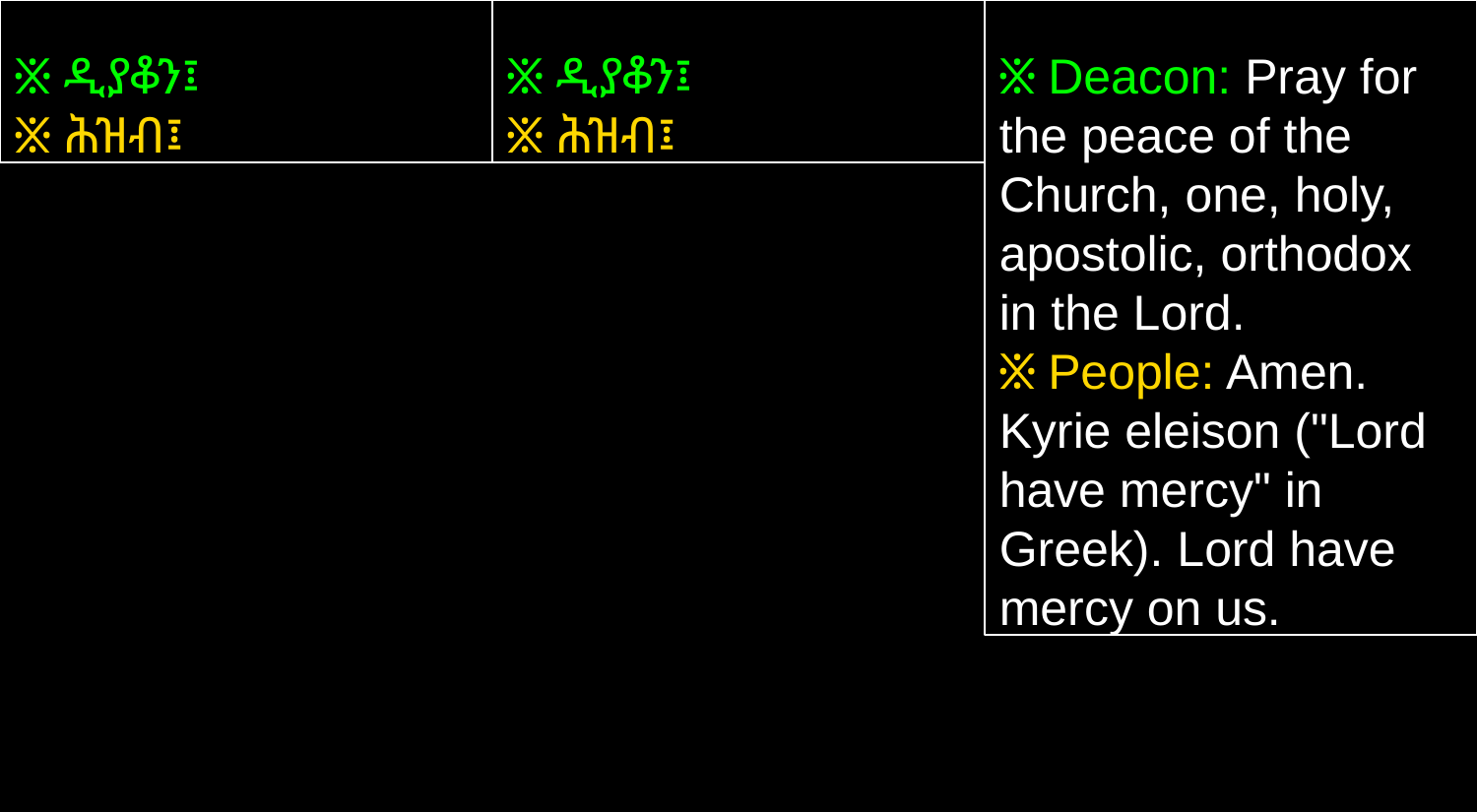

፠ ዲያቆን፤
፠ ሕዝብ፤

፠ ዲያቆን፤
፠ ሕዝብ፤

፠ Deacon: Pray for the peace of the Church, one, holy, apostolic, orthodox in the Lord.
፠ People: Amen. Kyrie eleison ("Lord have mercy" in Greek). Lord have mercy on us.